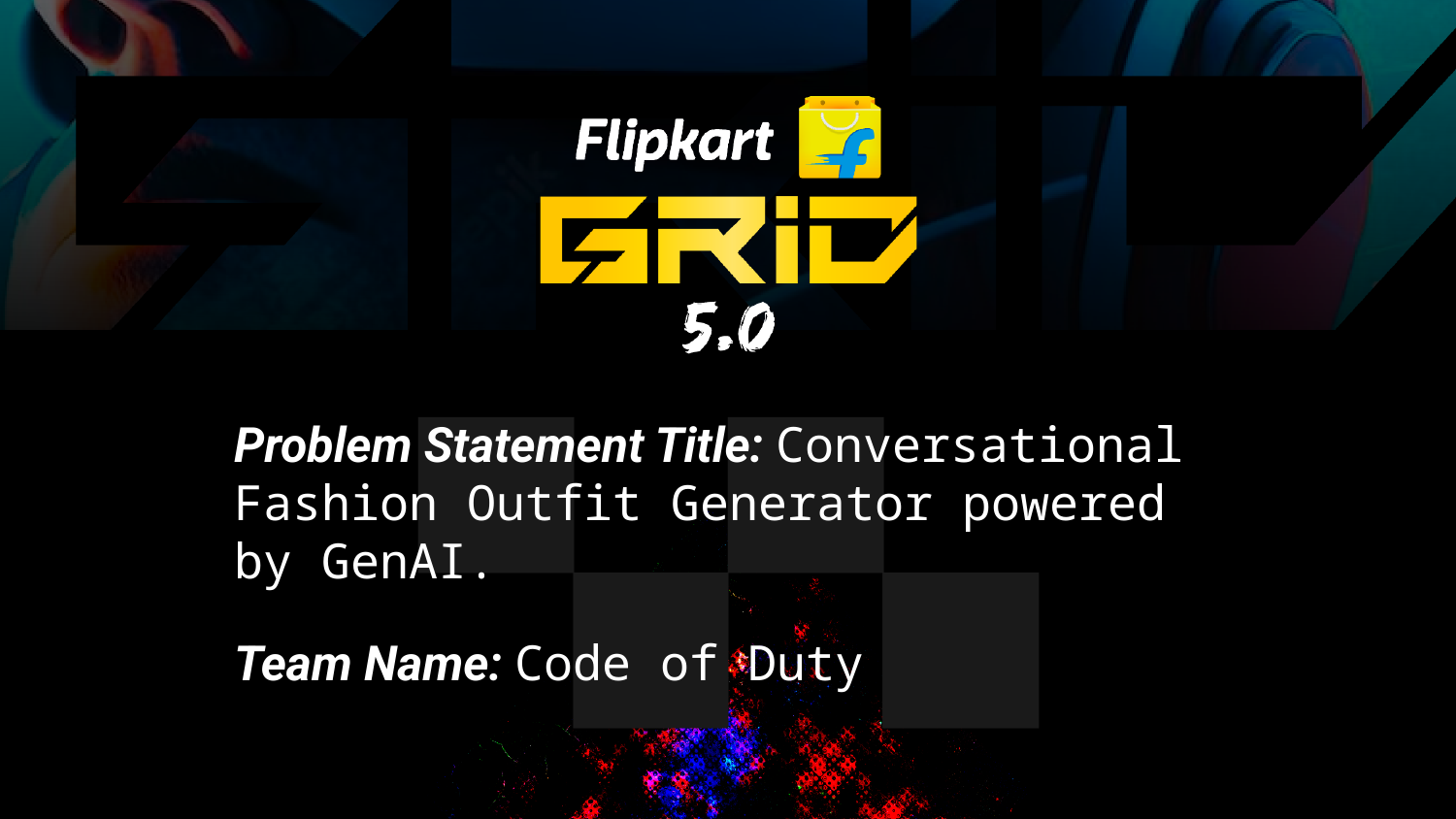

Problem Statement Title: Conversational Fashion Outfit Generator powered by GenAI.
Team Name: Code of Duty